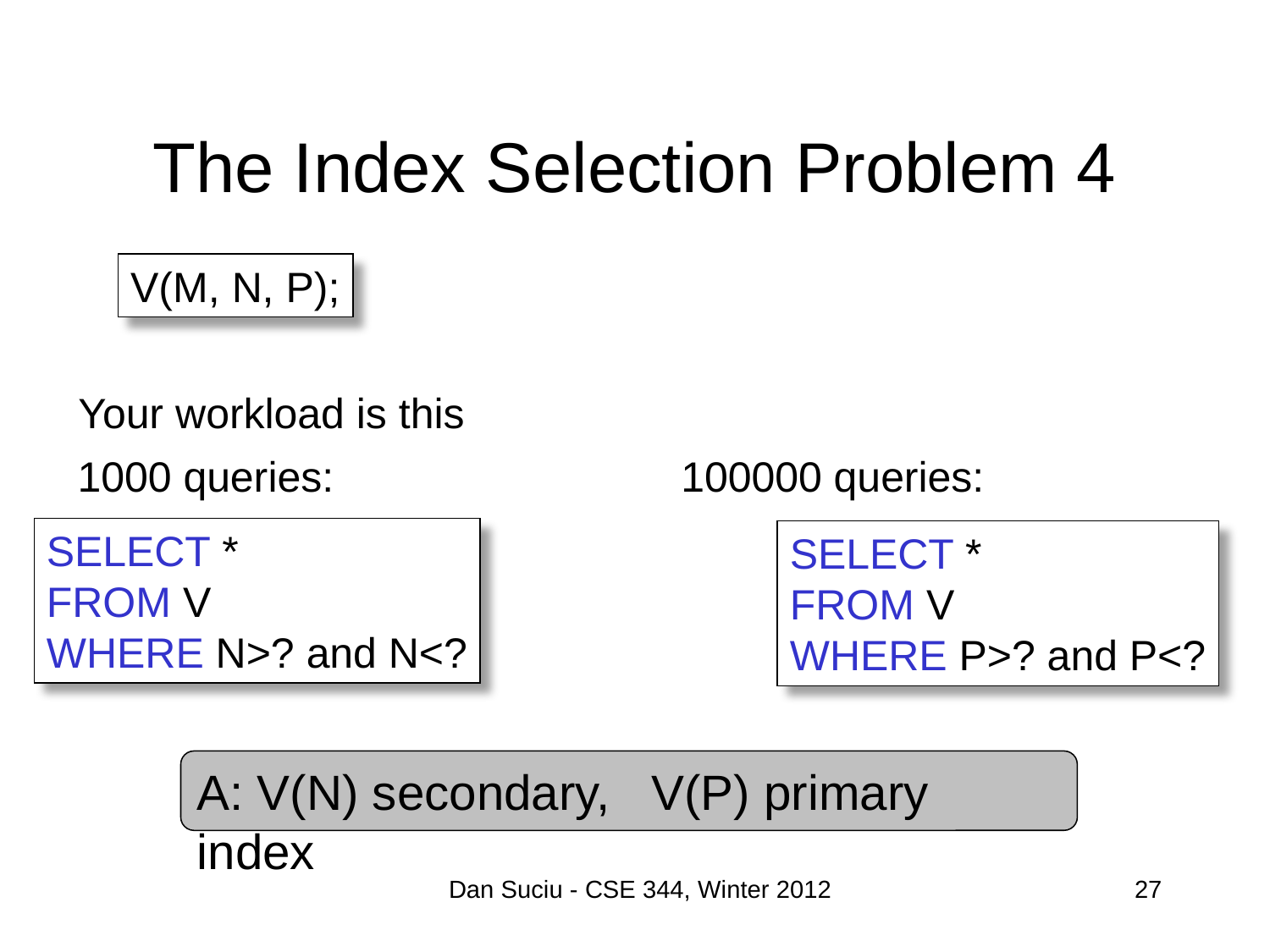

# The Index Selection Problem 4
V(M, N, P);
Your workload is this
1000 queries:
100000 queries:
SELECT *
FROM V
WHERE N>? and N<?
SELECT *
FROM V
WHERE P>? and P<?
A: V(N) secondary,   V(P) primary index
Dan Suciu - CSE 344, Winter 2012
27